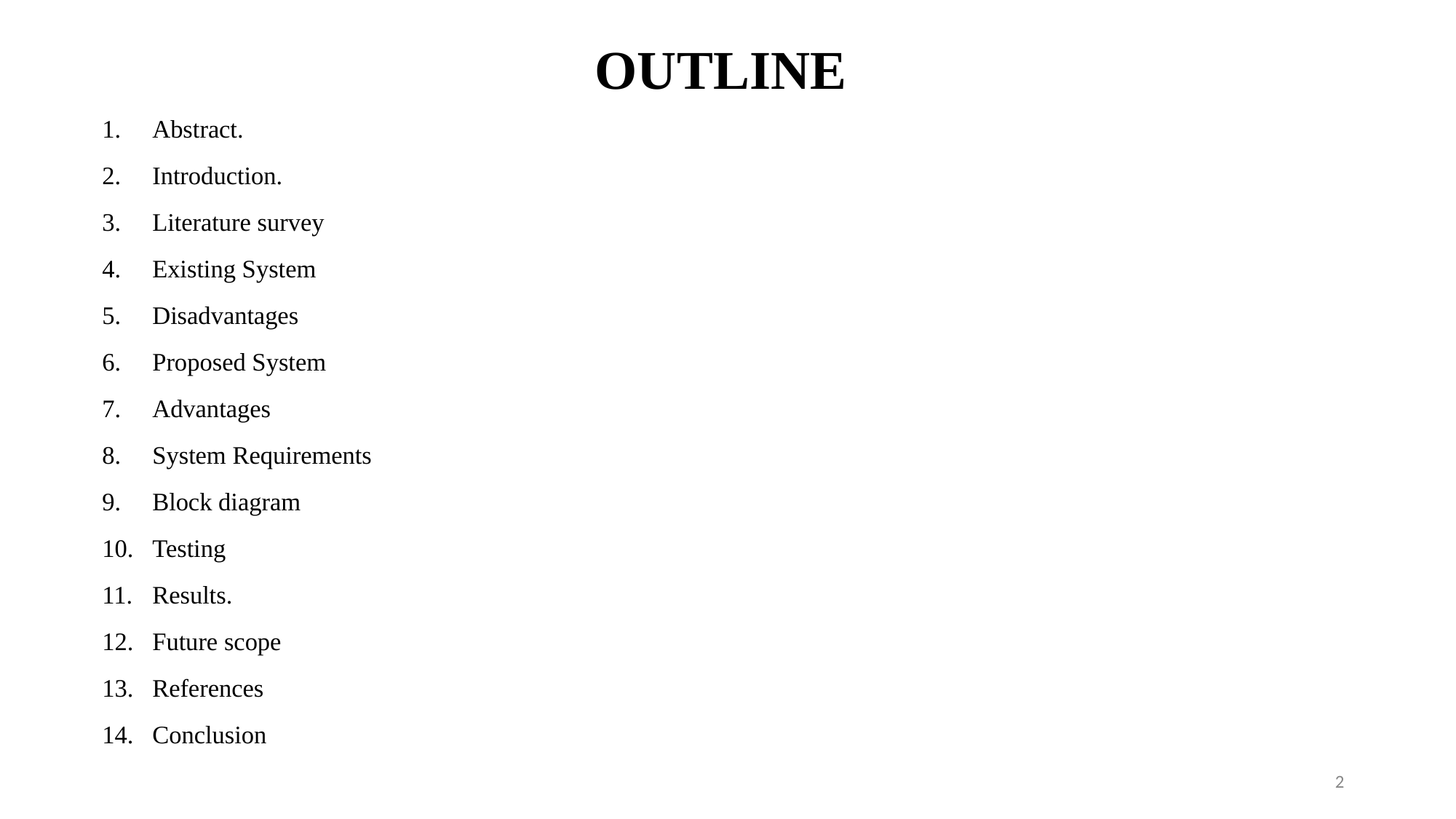

# OUTLINE
Abstract.
Introduction.
Literature survey
Existing System
Disadvantages
Proposed System
Advantages
System Requirements
Block diagram
Testing
Results.
Future scope
References
Conclusion

2